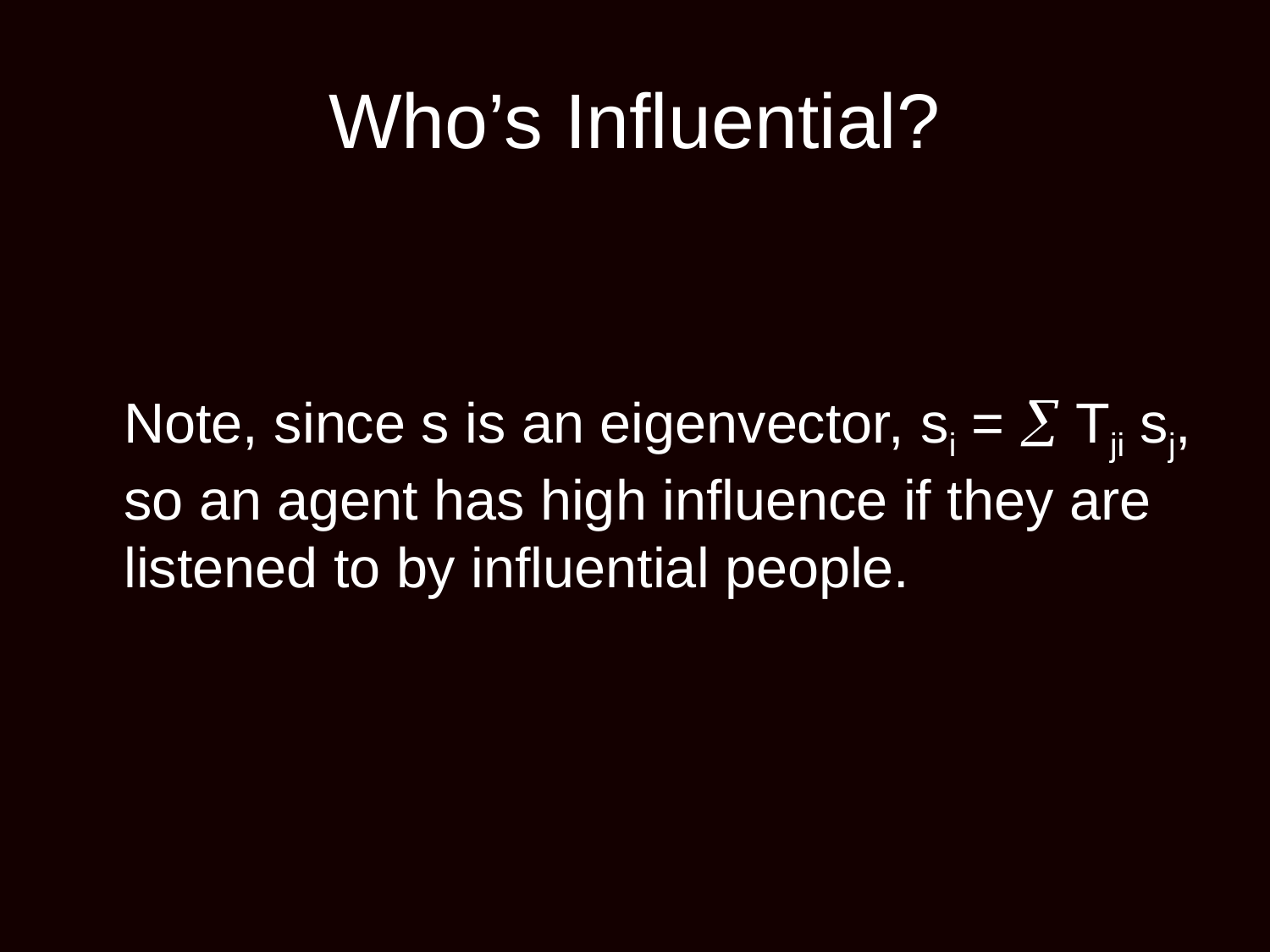

# Who’s Influential?

	Note, since s is an eigenvector, si = ∑ Tji sj, so an agent has high influence if they are listened to by influential people.